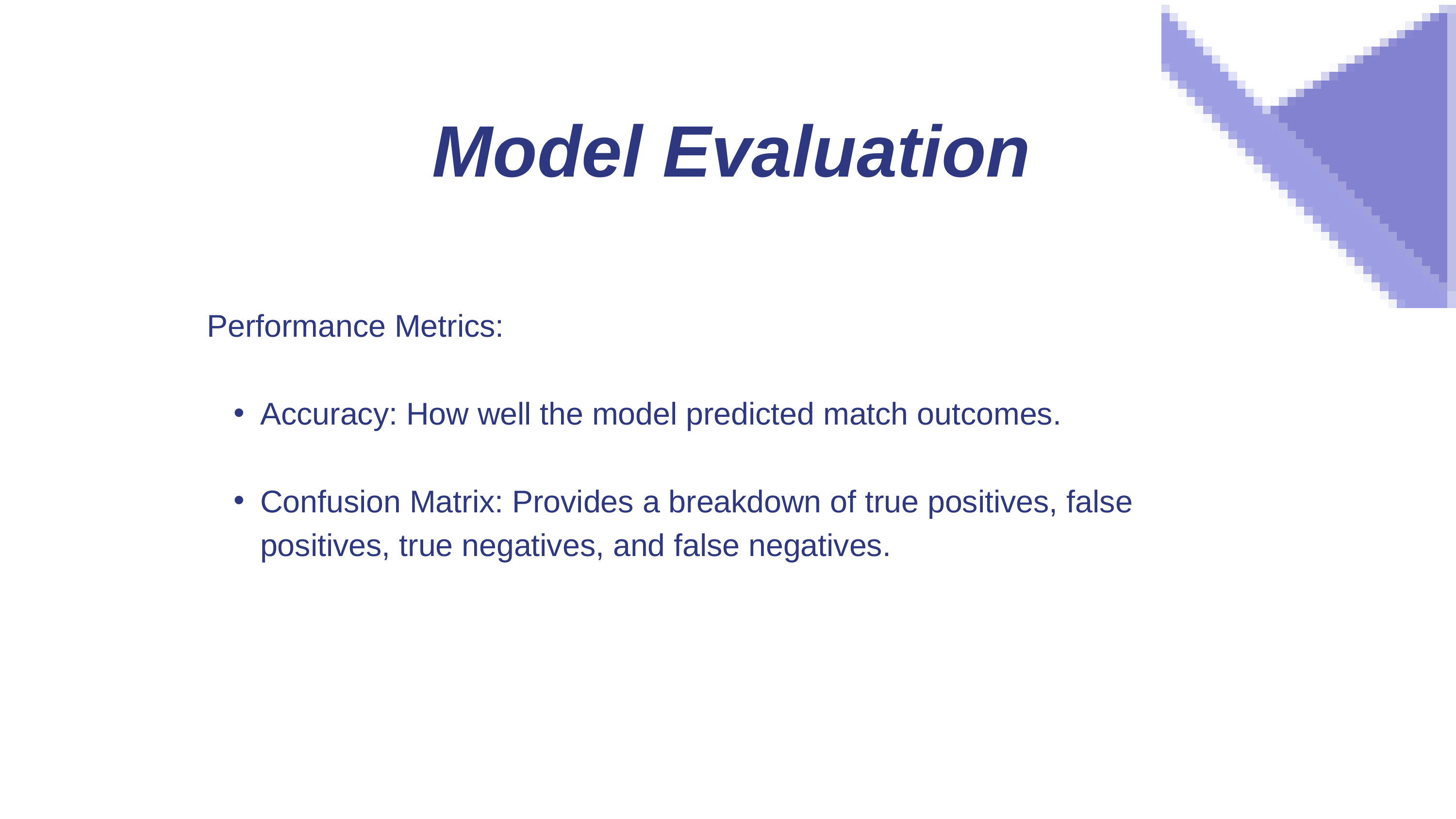

Model Evaluation

Performance Metrics:

Accuracy: How well the model predicted match outcomes.

Confusion Matrix: Provides a breakdown of true positives, false positives, true negatives, and false negatives.